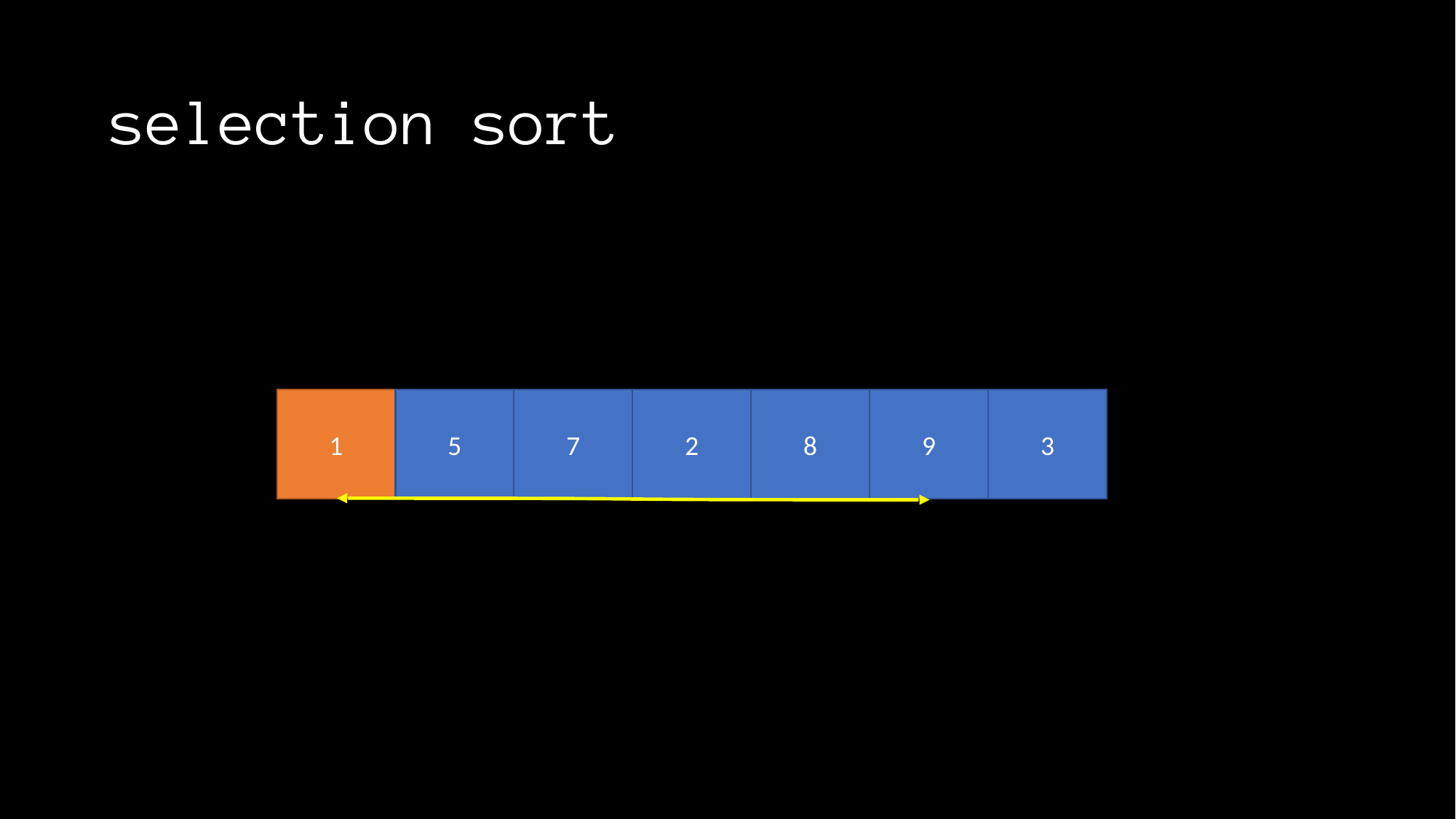

# selection sort
1
5
7
2
8
9
3